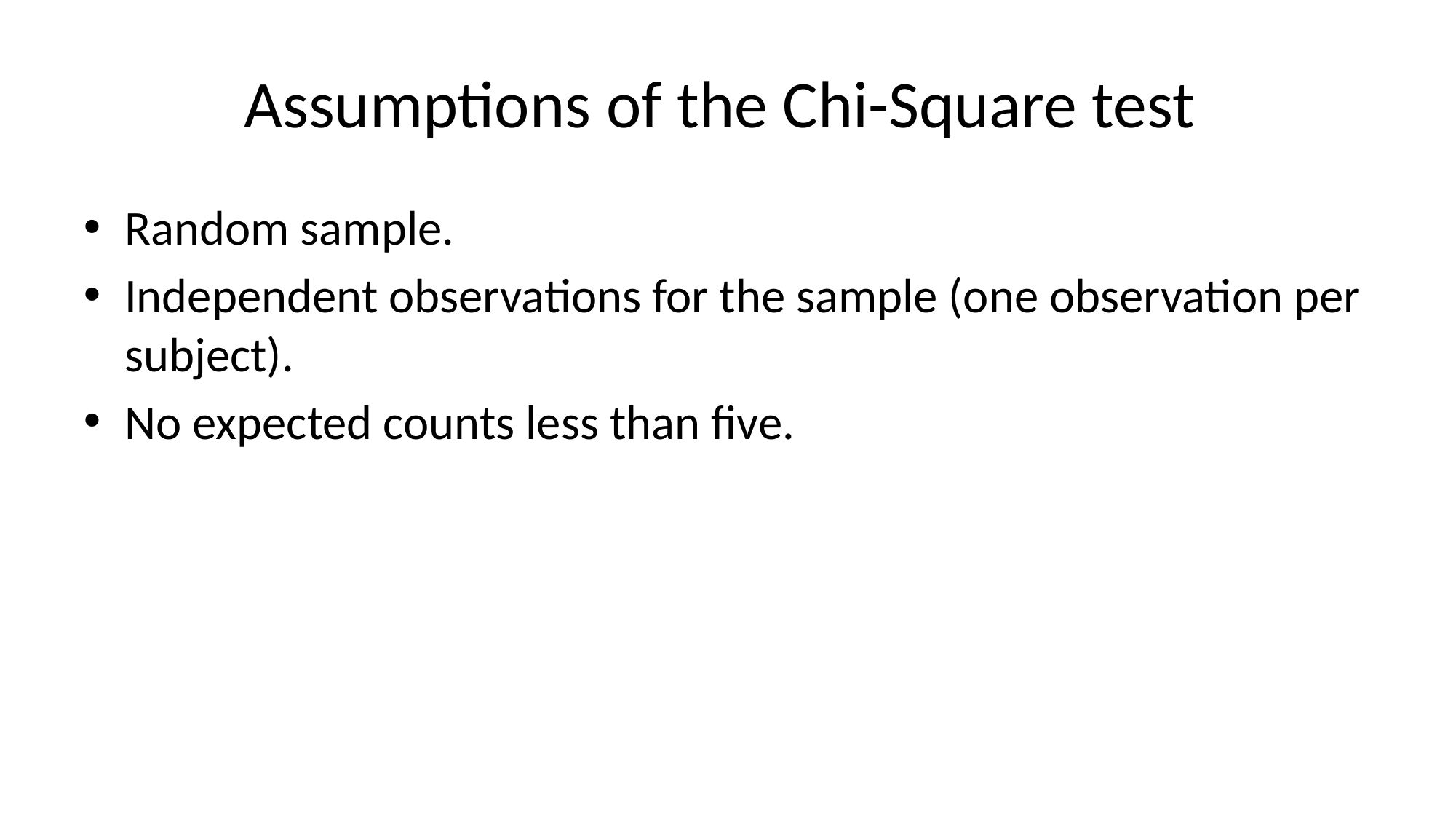

# Assumptions of the Chi-Square test
Random sample.
Independent observations for the sample (one observation per subject).
No expected counts less than five.